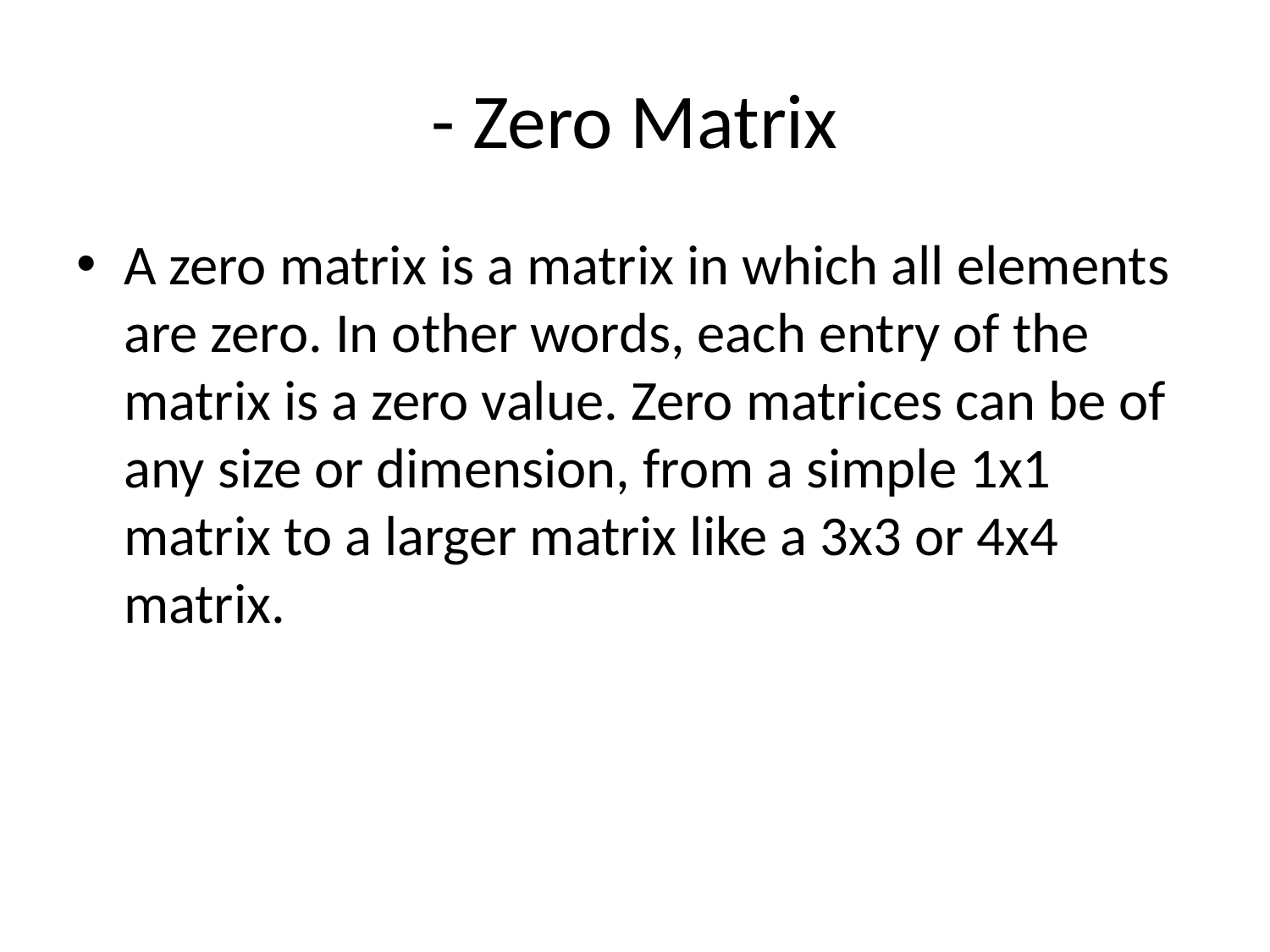

# - Zero Matrix
A zero matrix is a matrix in which all elements are zero. In other words, each entry of the matrix is a zero value. Zero matrices can be of any size or dimension, from a simple 1x1 matrix to a larger matrix like a 3x3 or 4x4 matrix.